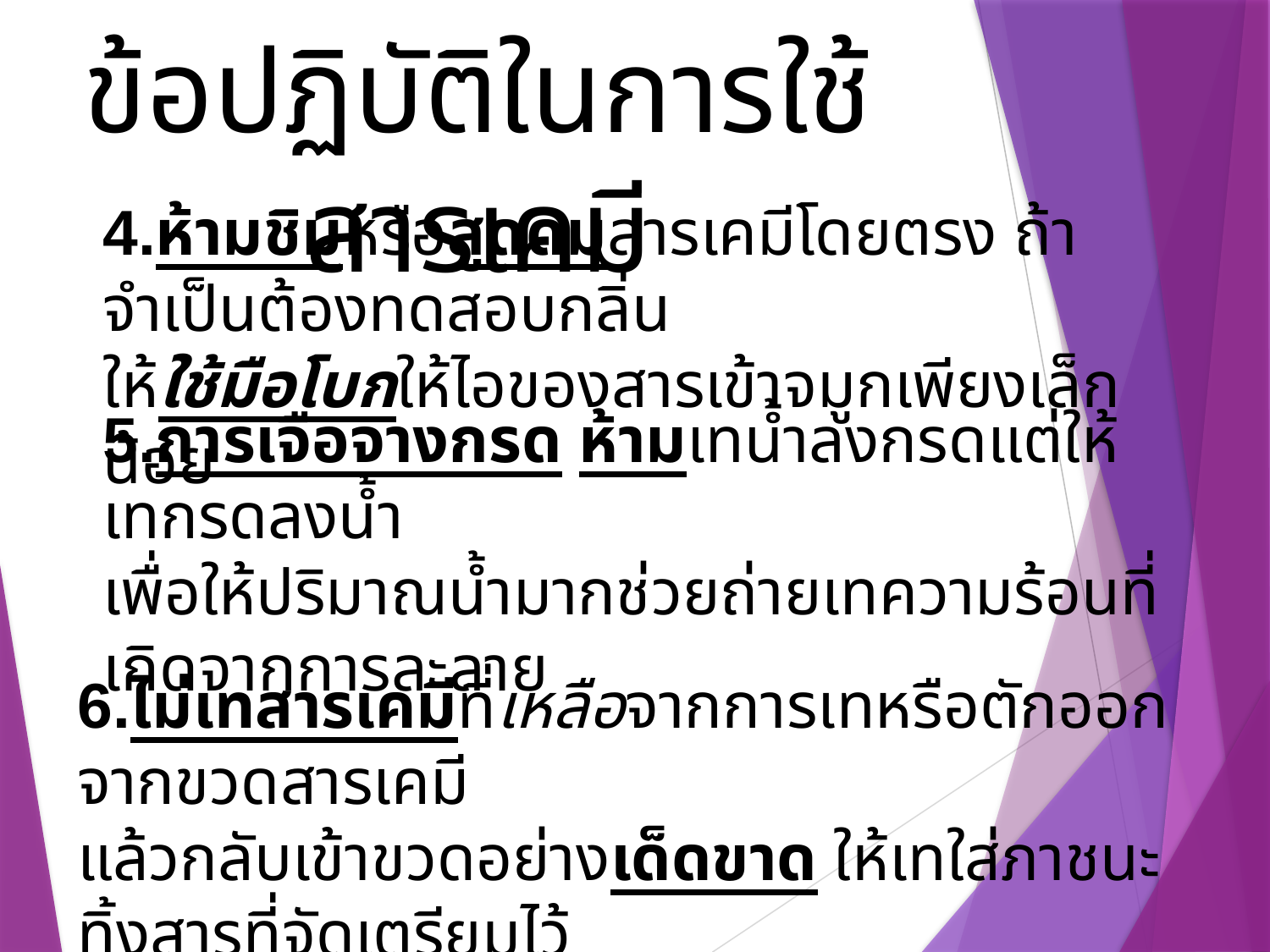

ข้อปฏิบัติในการใช้สารเคมี
4.ห้ามชิมหรือสูดดมสารเคมีโดยตรง ถ้าจำเป็นต้องทดสอบกลิ่น
ให้ใช้มือโบกให้ไอของสารเข้าจมูกเพียงเล็กน้อย
5.การเจือจางกรด ห้ามเทน้ำลงกรดแต่ให้เทกรดลงน้ำ
เพื่อให้ปริมาณน้ำมากช่วยถ่ายเทความร้อนที่เกิดจากการละลาย
6.ไม่เทสารเคมีที่เหลือจากการเทหรือตักออกจากขวดสารเคมี
แล้วกลับเข้าขวดอย่างเด็ดขาด ให้เทใส่ภาชนะทิ้งสารที่จัดเตรียมไว้